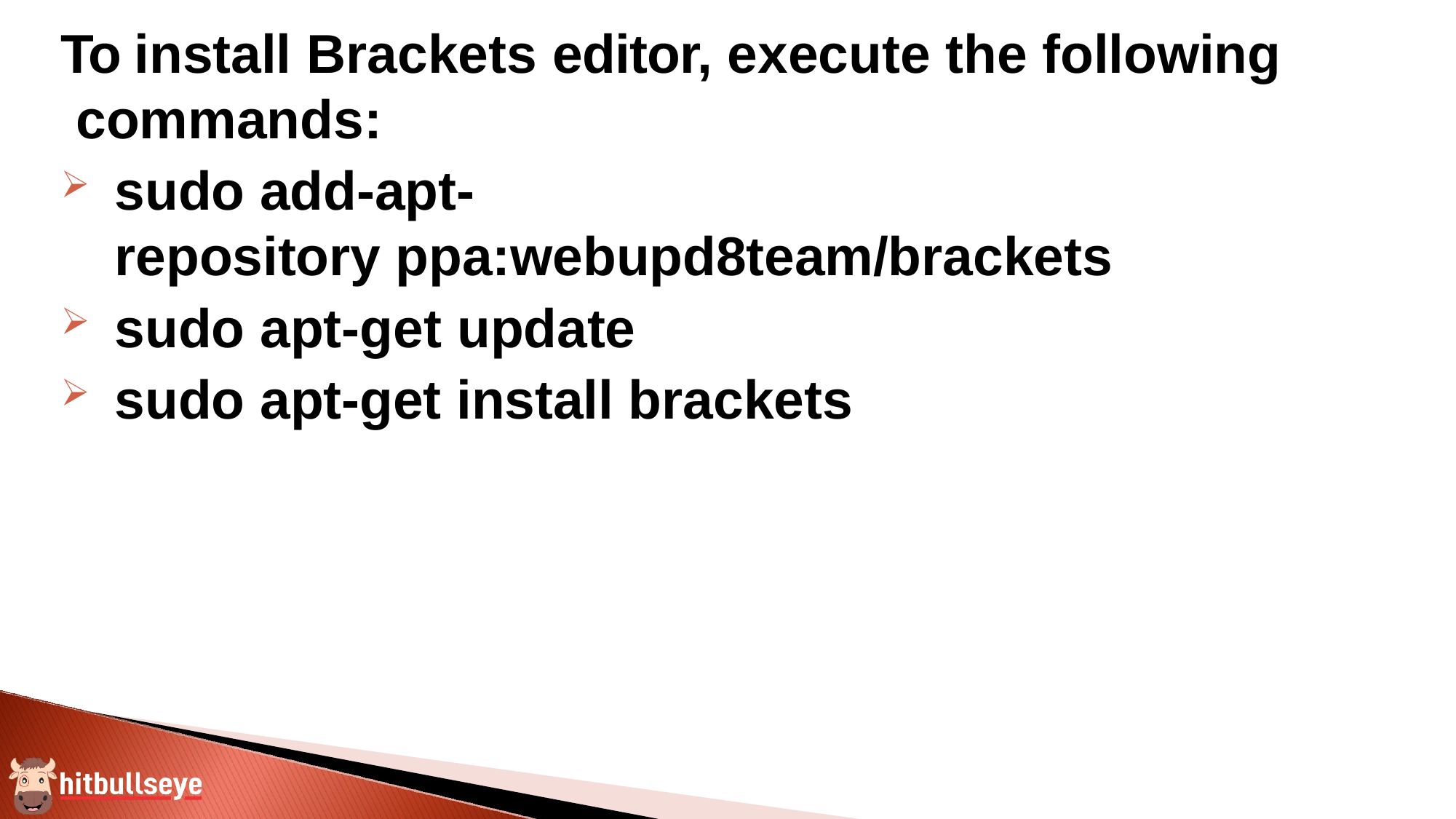

To install Brackets editor, execute the following  commands:
sudo add-apt-
repository ppa:webupd8team/brackets
sudo apt-get update
sudo apt-get install brackets